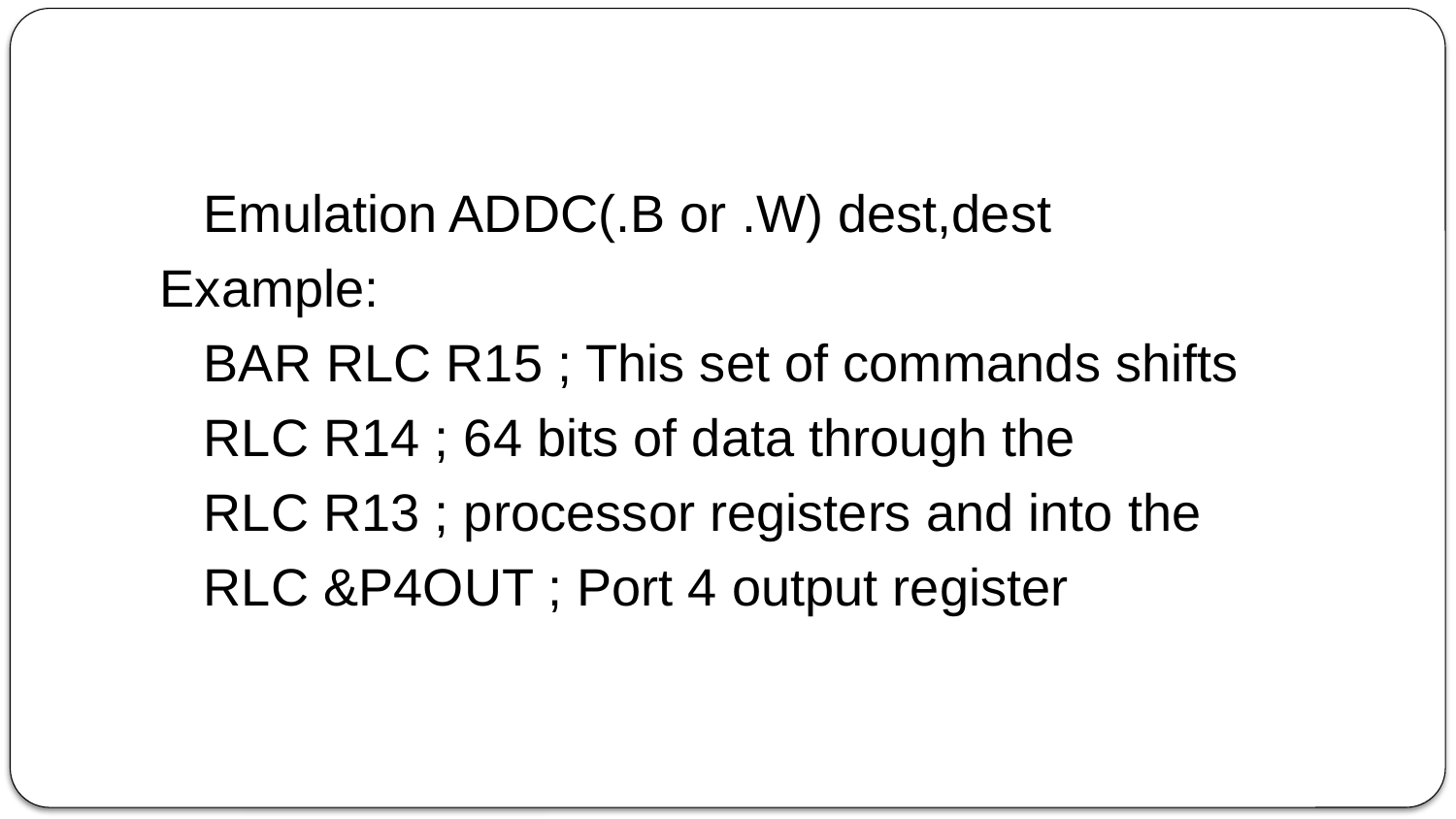

#
	Emulation ADDC(.B or .W) dest,dest
Example:
	BAR RLC R15 ; This set of commands shifts
	RLC R14 ; 64 bits of data through the
	RLC R13 ; processor registers and into the
	RLC &P4OUT ; Port 4 output register